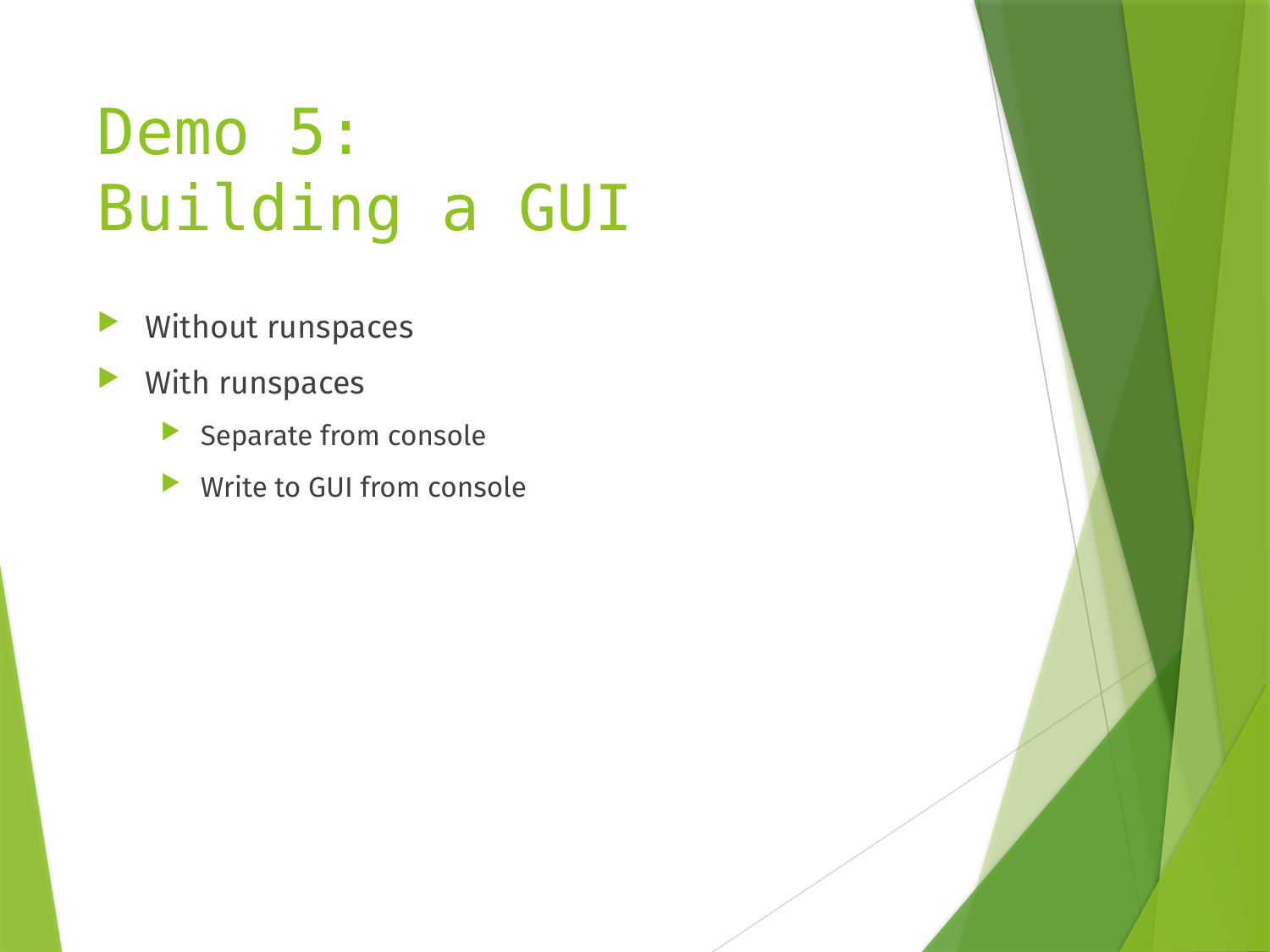

# Demo 5: Building a GUI
Without runspaces
With runspaces
Separate from console
Write to GUI from console